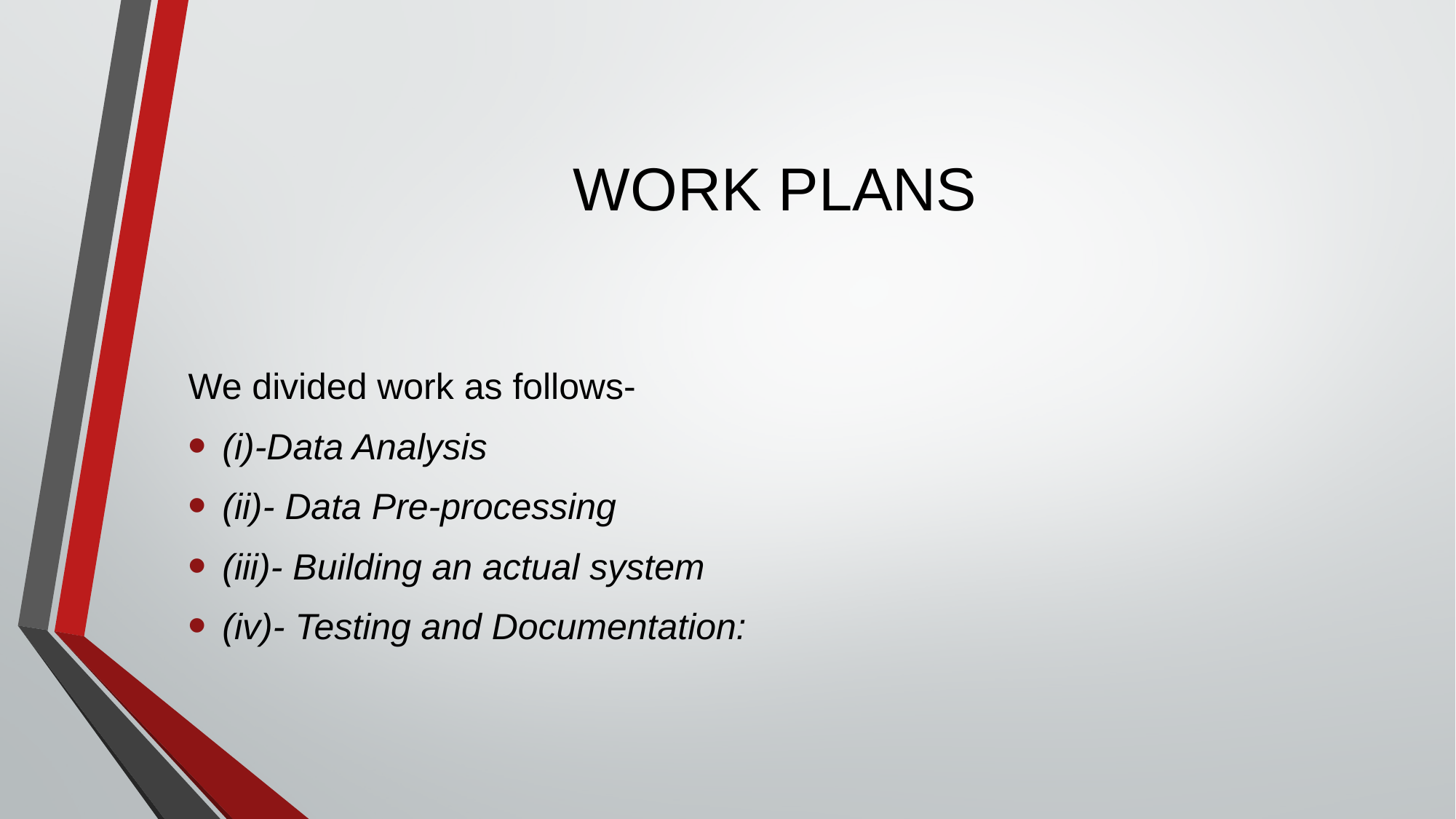

# WORK PLANS
We divided work as follows-
(i)-Data Analysis
(ii)- Data Pre-processing
(iii)- Building an actual system
(iv)- Testing and Documentation: